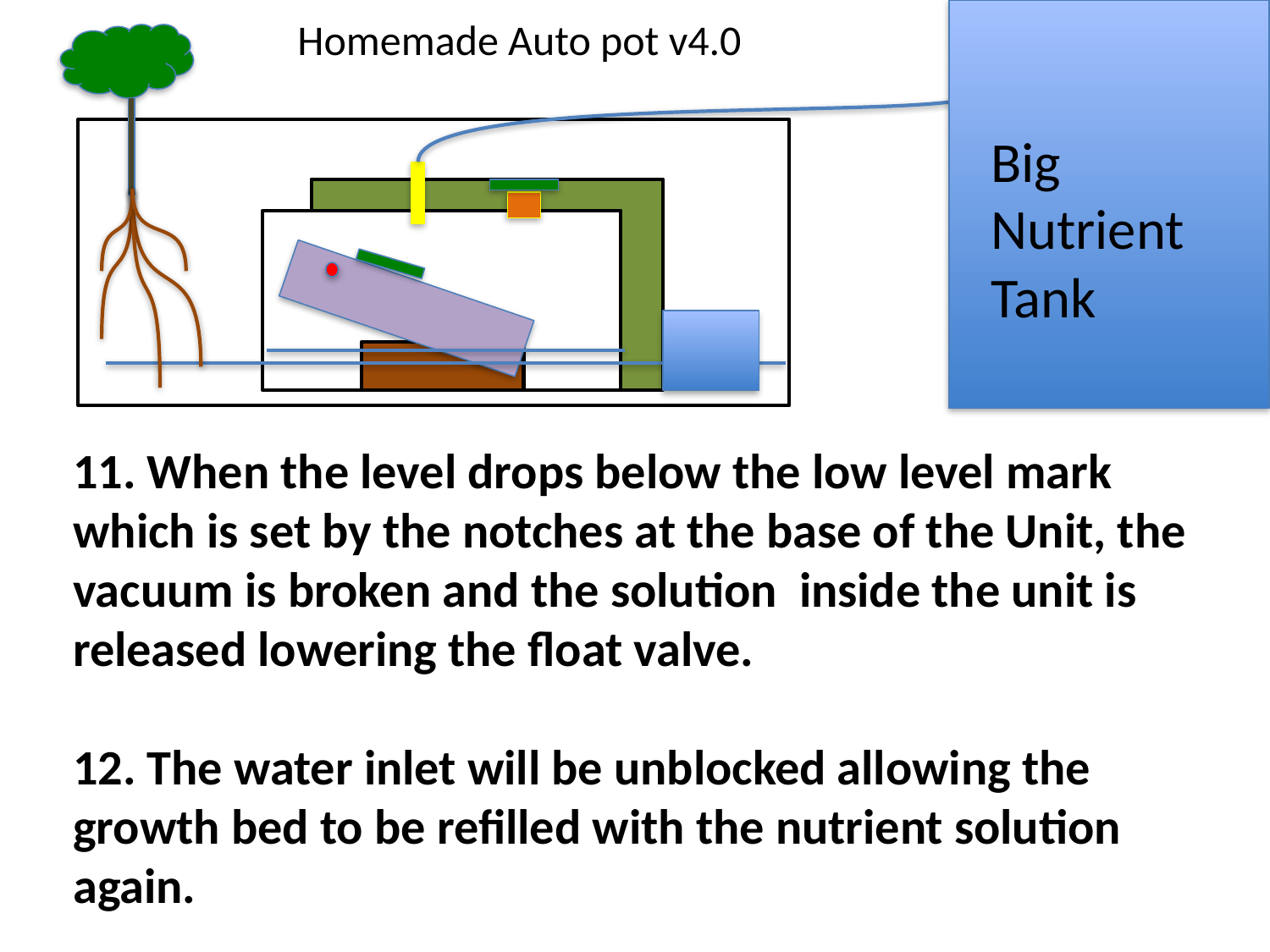

Homemade Auto pot v4.0

Big Nutrient Tank

11. When the level drops below the low level mark which is set by the notches at the base of the Unit, the vacuum is broken and the solution  inside the unit is released lowering the float valve.

12. The water inlet will be unblocked allowing the growth bed to be refilled with the nutrient solution  again.